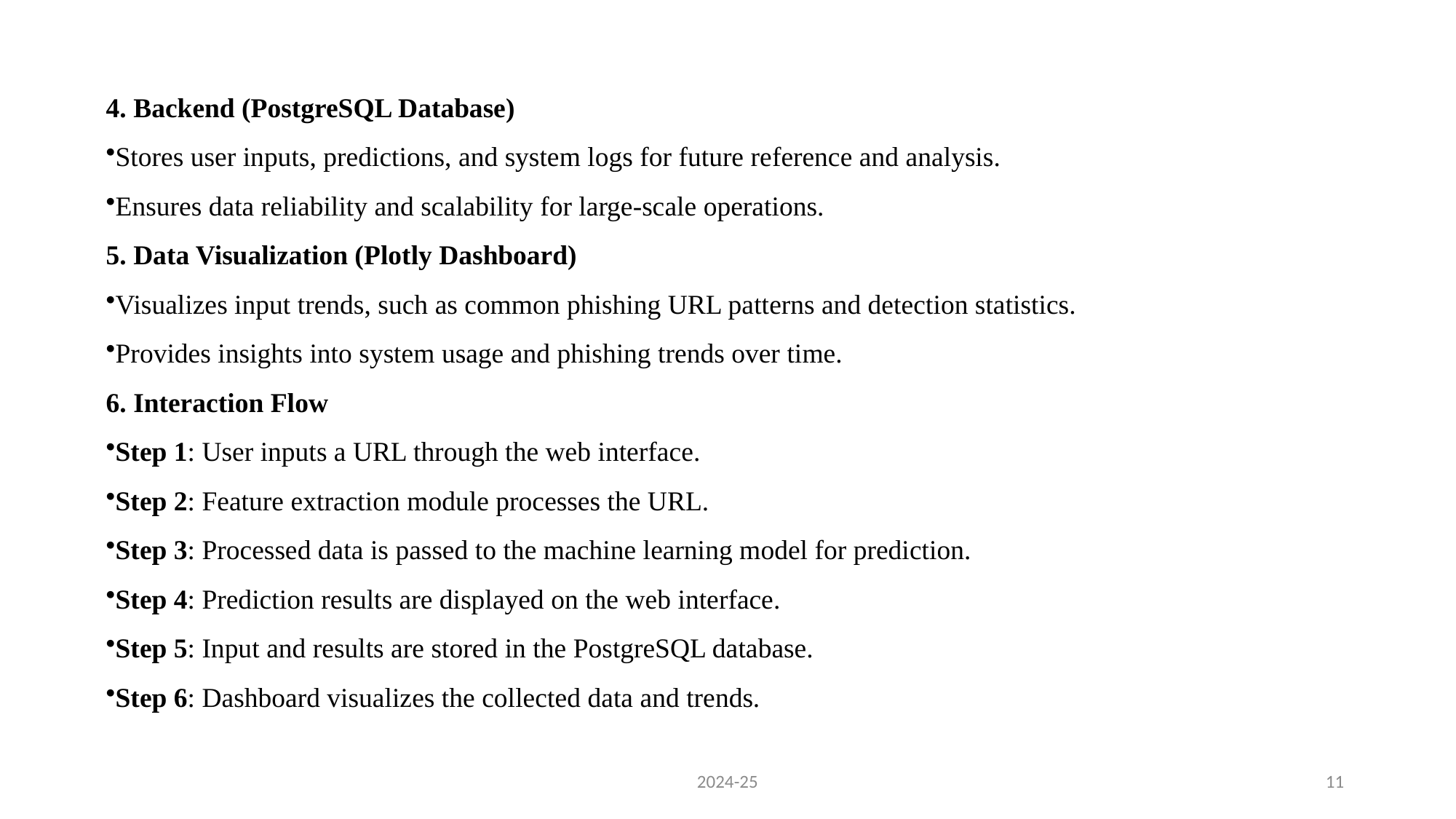

4. Backend (PostgreSQL Database)
Stores user inputs, predictions, and system logs for future reference and analysis.
Ensures data reliability and scalability for large-scale operations.
5. Data Visualization (Plotly Dashboard)
Visualizes input trends, such as common phishing URL patterns and detection statistics.
Provides insights into system usage and phishing trends over time.
6. Interaction Flow
Step 1: User inputs a URL through the web interface.
Step 2: Feature extraction module processes the URL.
Step 3: Processed data is passed to the machine learning model for prediction.
Step 4: Prediction results are displayed on the web interface.
Step 5: Input and results are stored in the PostgreSQL database.
Step 6: Dashboard visualizes the collected data and trends.

2024-25
11